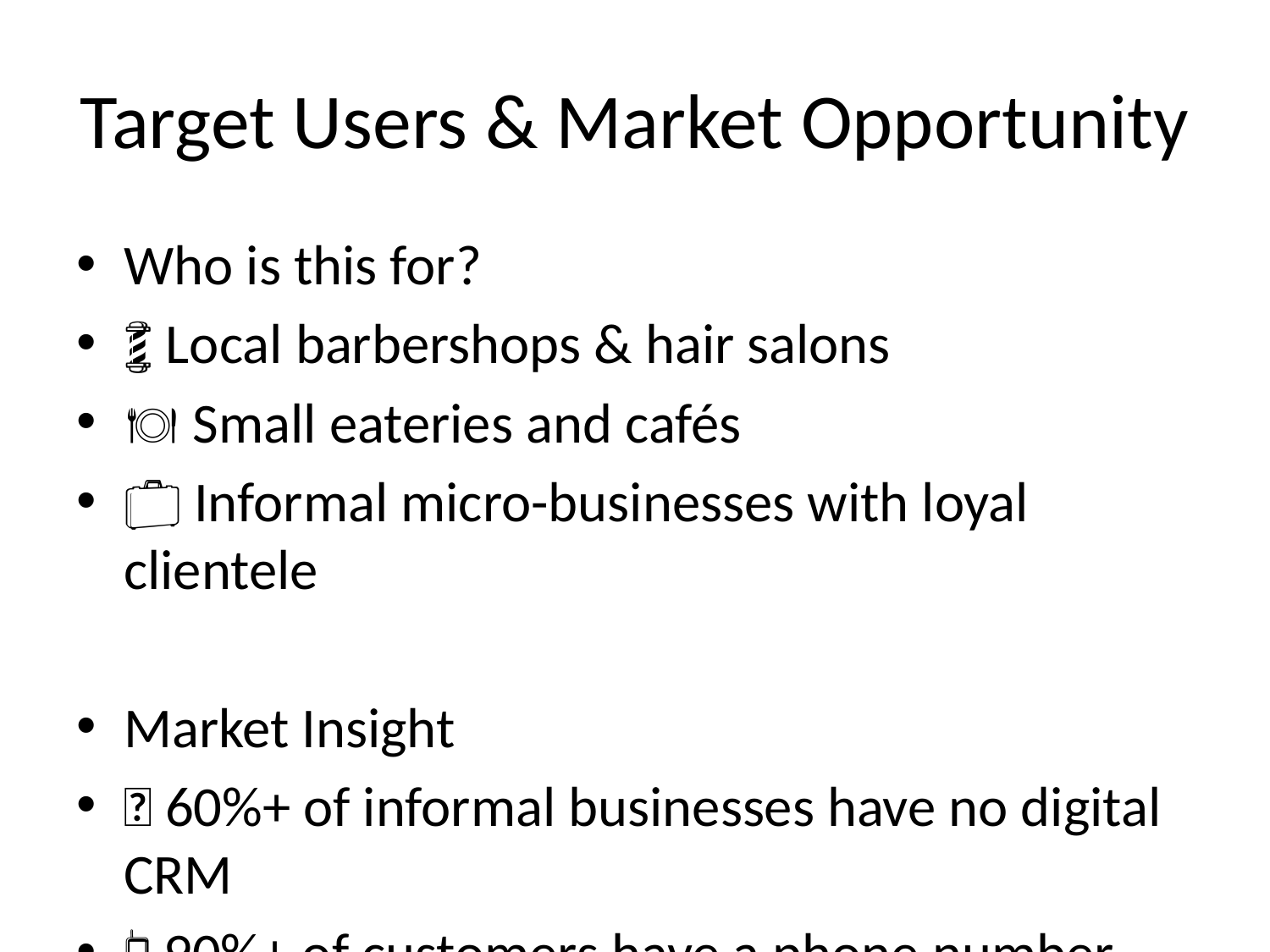

# Target Users & Market Opportunity
Who is this for?
💈 Local barbershops & hair salons
🍽️ Small eateries and cafés
💼 Informal micro-businesses with loyal clientele

Market Insight
🧾 60%+ of informal businesses have no digital CRM
📱 90%+ of customers have a phone number
📊 Loyalty programs increase repeat purchases by 40%+